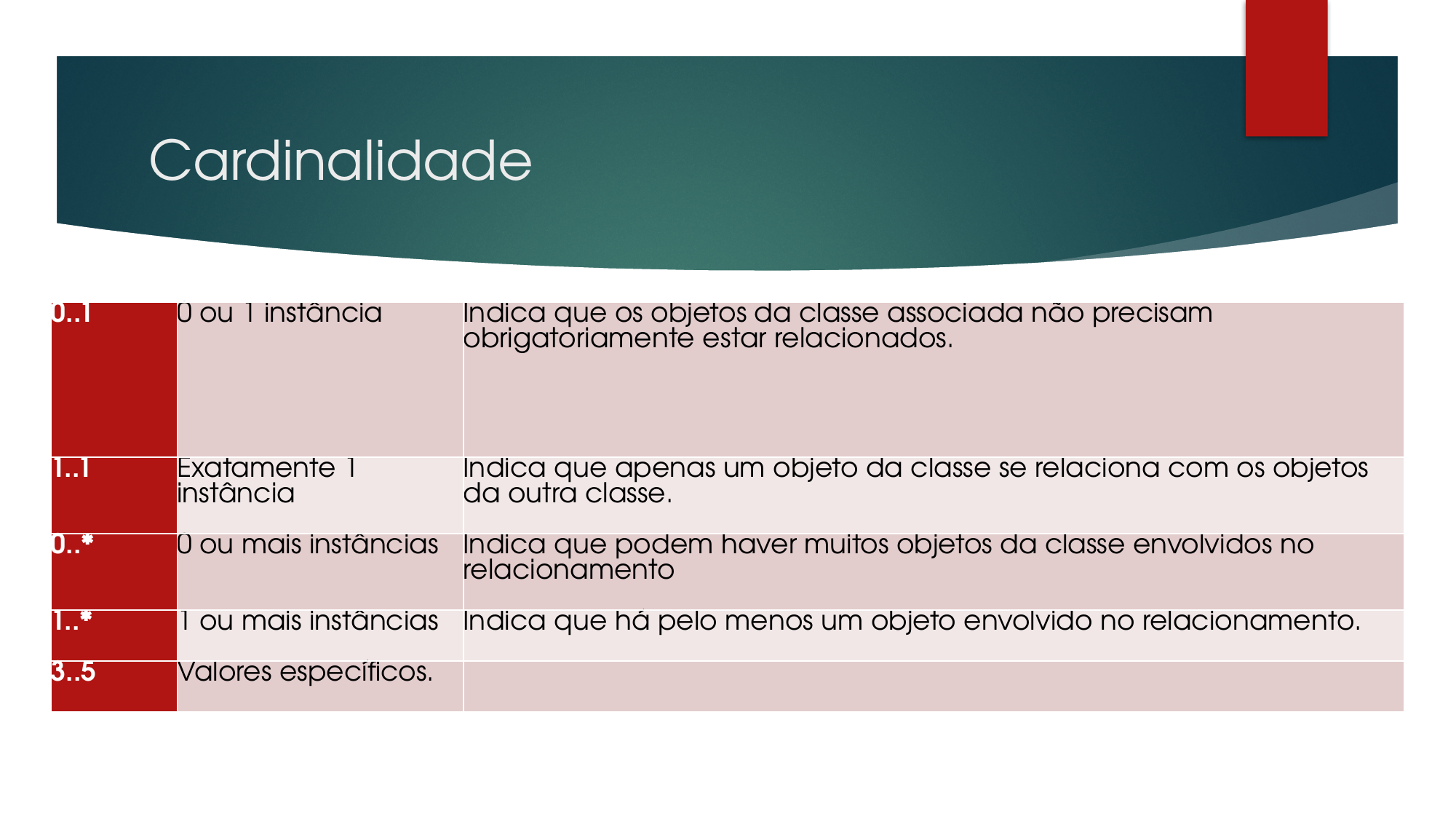

# Cardinalidade
| 0..1 | 0 ou 1 instância | Indica que os objetos da classe associada não precisam obrigatoriamente estar relacionados. |
| --- | --- | --- |
| 1..1 | Exatamente 1 instância | Indica que apenas um objeto da classe se relaciona com os objetos da outra classe. |
| 0..\* | 0 ou mais instâncias | Indica que podem haver muitos objetos da classe envolvidos no relacionamento |
| 1..\* | 1 ou mais instâncias | Indica que há pelo menos um objeto envolvido no relacionamento. |
| 3..5 | Valores específicos. |  |